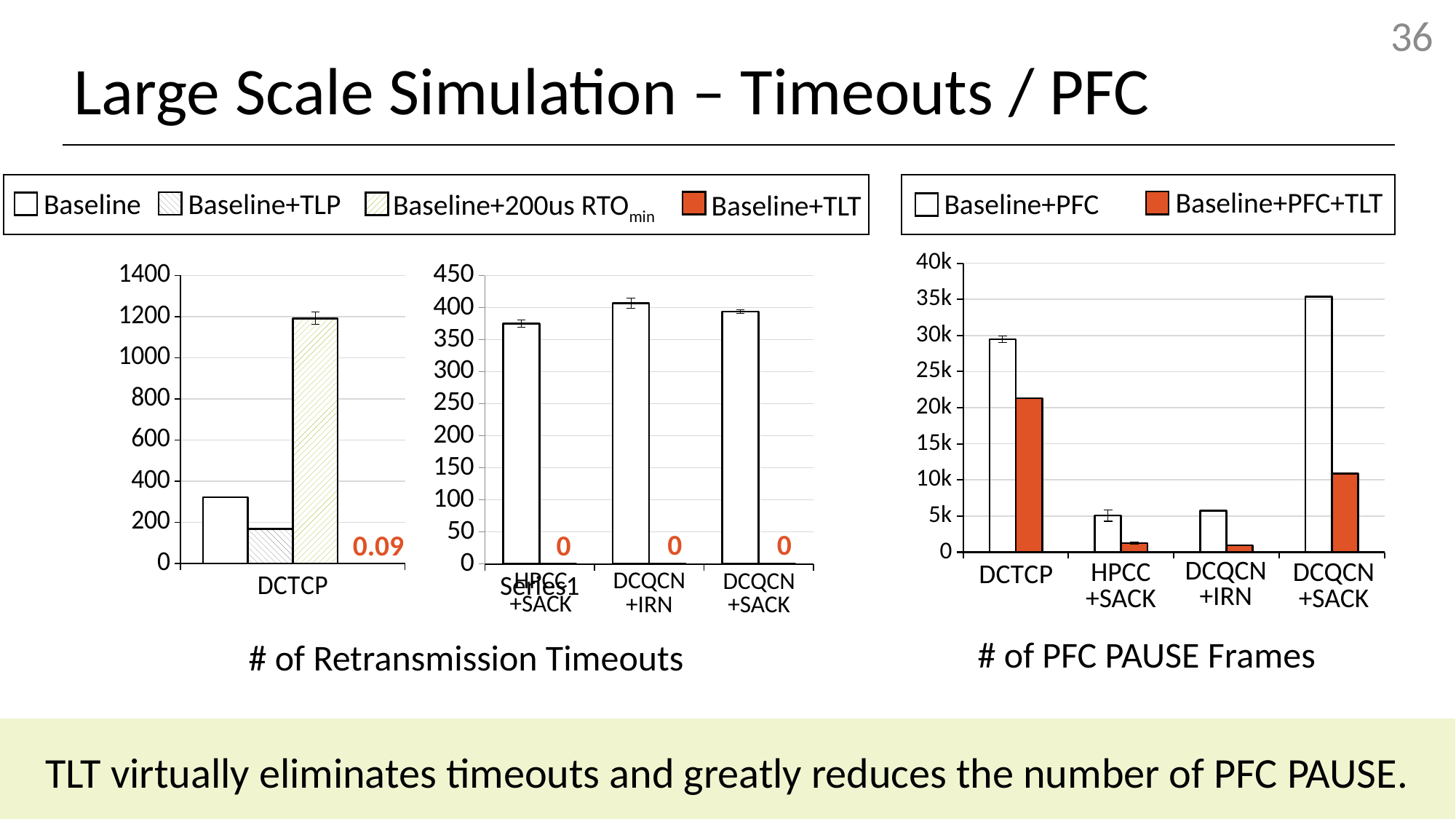

# Large Scale Simulation – Timeouts / PFC

Baseline+PFC+TLT
Baseline+PFC
Baseline+TLP
Baseline
Baseline+200us RTOmin
Baseline+TLT

### Chart

| Category | +PFC | +PFC+TIRE |
|---|---|---|
| DCTCP | 29467.70010352531 | 21303.963115558174 |

### Chart

| Category | Baseline | +TIRE |
|---|---|---|

### Chart

| Category | Baseline | +TLP | 200us minRTO | +TIRE |
|---|---|---|---|---|
| DCTCP | 322.0570924072984 | 168.0065929275868 | 1191.117256034436 | 0.09126573312265025 |
0
0
0.09
0
DCQCN
+IRN
HPCC
+SACK
DCQCN
+SACK
HPCC
+SACK
DCQCN
+IRN
DCQCN
+SACK
# of PFC PAUSE Frames
# of Retransmission Timeouts
TLT virtually eliminates timeouts and greatly reduces the number of PFC PAUSE.